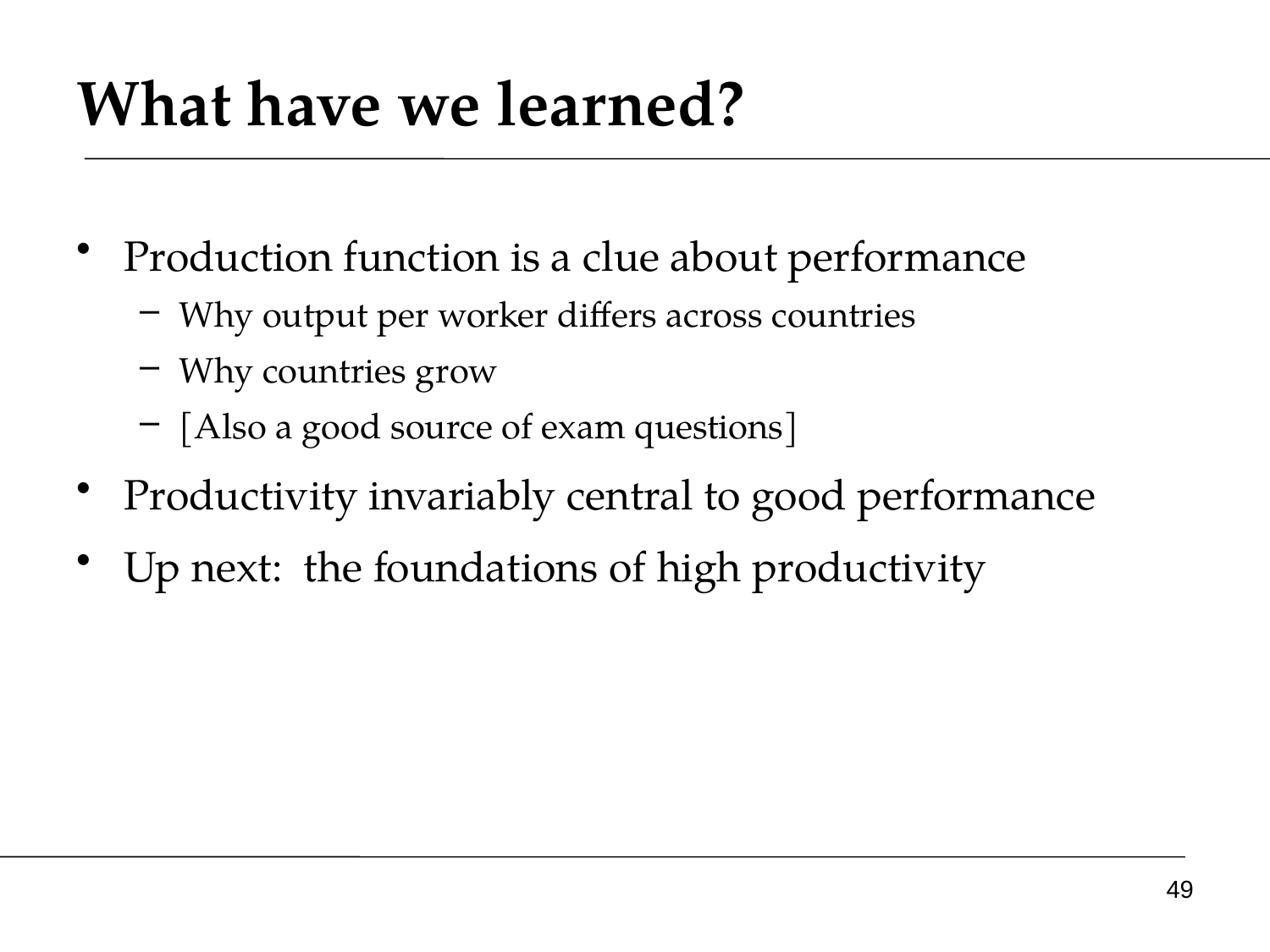

# What have we learned?
Production function is a clue about performance
Why output per worker differs across countries
Why countries grow
[Also a good source of exam questions]
Productivity invariably central to good performance
Up next:  the foundations of high productivity
49